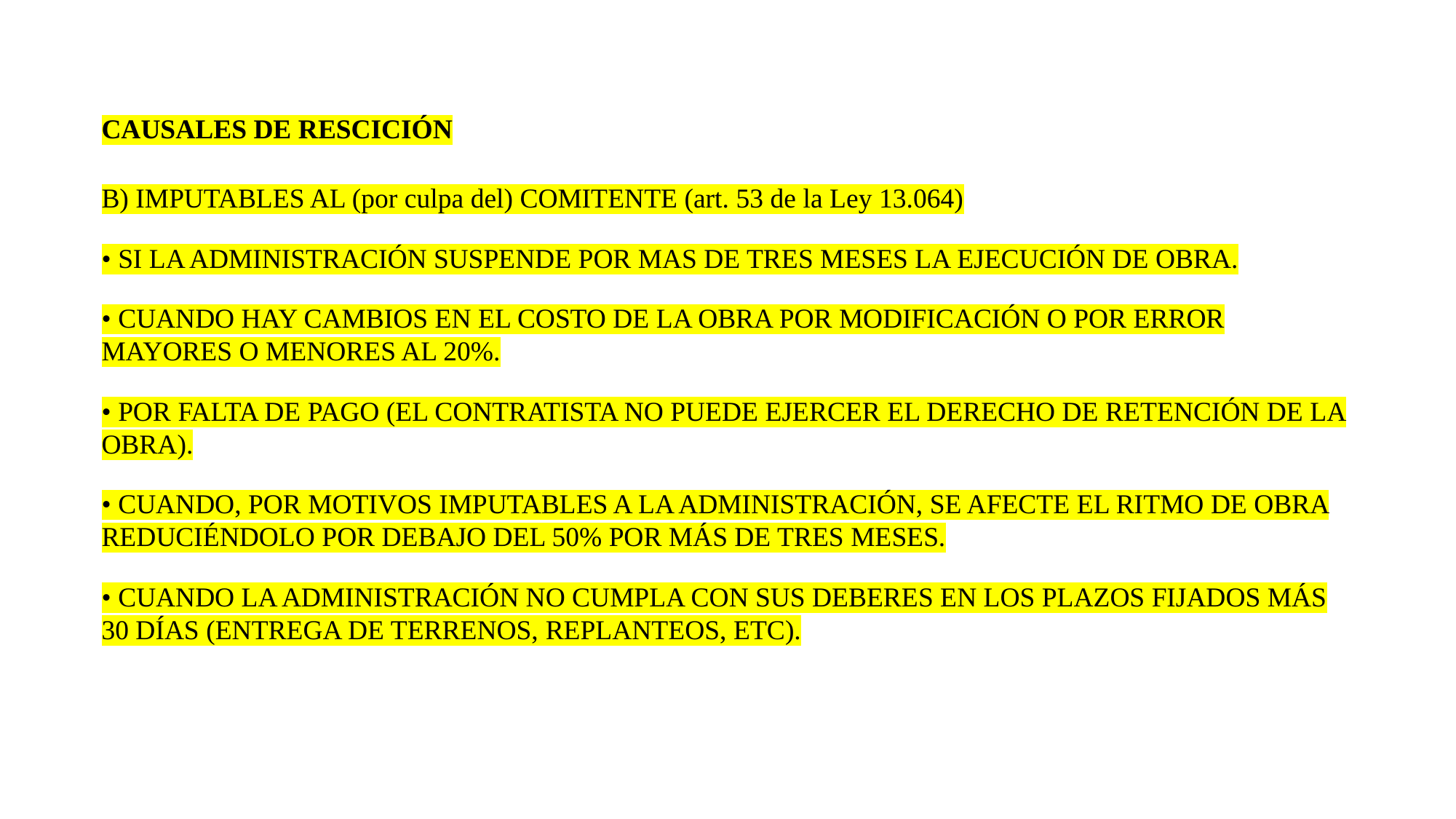

CAUSALES DE RESCICIÓN
B) IMPUTABLES AL (por culpa del) COMITENTE (art. 53 de la Ley 13.064)
• SI LA ADMINISTRACIÓN SUSPENDE POR MAS DE TRES MESES LA EJECUCIÓN DE OBRA.
• CUANDO HAY CAMBIOS EN EL COSTO DE LA OBRA POR MODIFICACIÓN O POR ERROR MAYORES O MENORES AL 20%.
• POR FALTA DE PAGO (EL CONTRATISTA NO PUEDE EJERCER EL DERECHO DE RETENCIÓN DE LA OBRA).
• CUANDO, POR MOTIVOS IMPUTABLES A LA ADMINISTRACIÓN, SE AFECTE EL RITMO DE OBRA REDUCIÉNDOLO POR DEBAJO DEL 50% POR MÁS DE TRES MESES.
• CUANDO LA ADMINISTRACIÓN NO CUMPLA CON SUS DEBERES EN LOS PLAZOS FIJADOS MÁS 30 DÍAS (ENTREGA DE TERRENOS, REPLANTEOS, ETC).